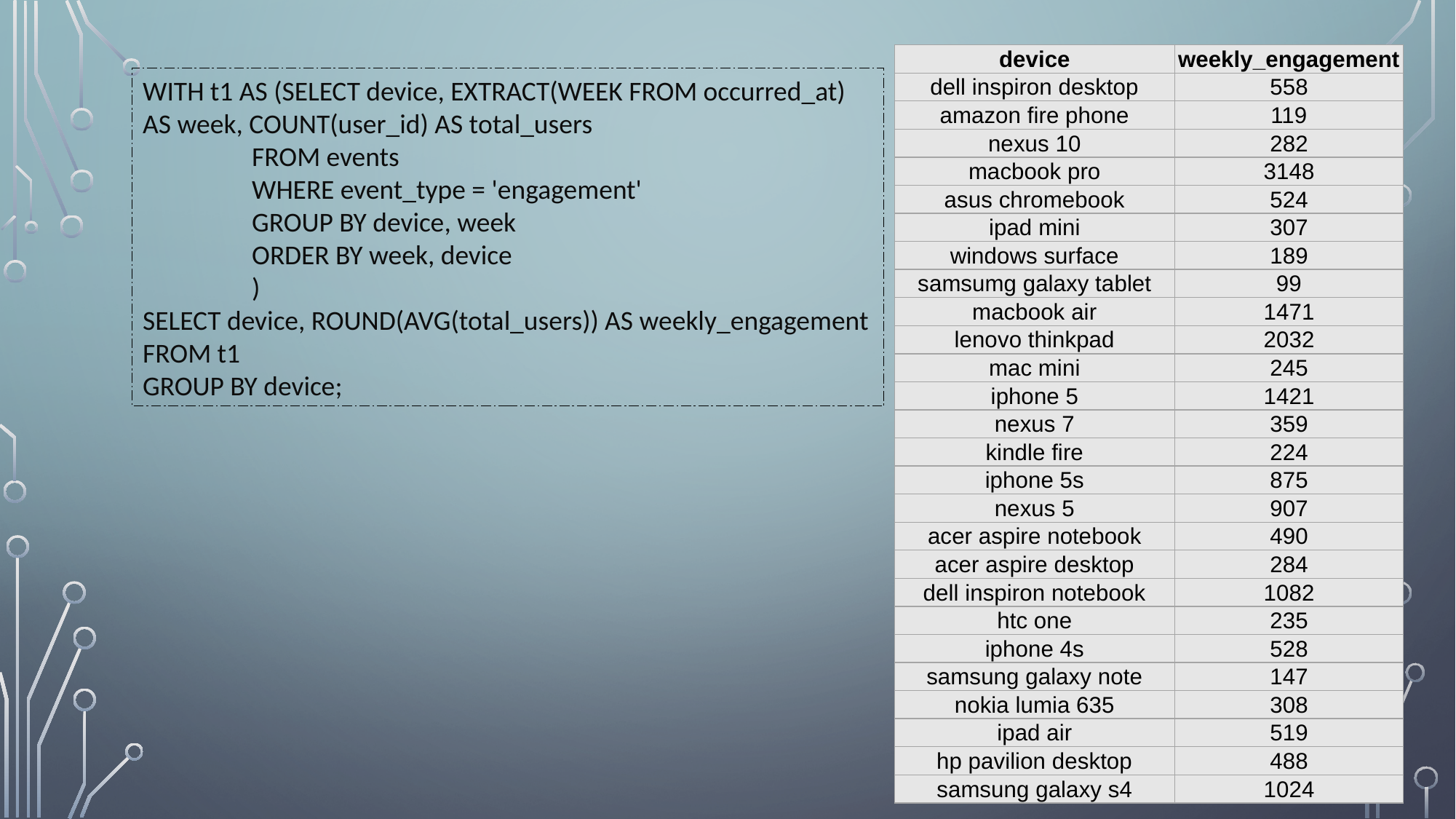

| device | weekly\_engagement |
| --- | --- |
| dell inspiron desktop | 558 |
| amazon fire phone | 119 |
| nexus 10 | 282 |
| macbook pro | 3148 |
| asus chromebook | 524 |
| ipad mini | 307 |
| windows surface | 189 |
| samsumg galaxy tablet | 99 |
| macbook air | 1471 |
| lenovo thinkpad | 2032 |
| mac mini | 245 |
| iphone 5 | 1421 |
| nexus 7 | 359 |
| kindle fire | 224 |
| iphone 5s | 875 |
| nexus 5 | 907 |
| acer aspire notebook | 490 |
| acer aspire desktop | 284 |
| dell inspiron notebook | 1082 |
| htc one | 235 |
| iphone 4s | 528 |
| samsung galaxy note | 147 |
| nokia lumia 635 | 308 |
| ipad air | 519 |
| hp pavilion desktop | 488 |
| samsung galaxy s4 | 1024 |
WITH t1 AS (SELECT device, EXTRACT(WEEK FROM occurred_at) AS week, COUNT(user_id) AS total_users
	FROM events
	WHERE event_type = 'engagement'
	GROUP BY device, week
	ORDER BY week, device
	)
SELECT device, ROUND(AVG(total_users)) AS weekly_engagement
FROM t1
GROUP BY device;